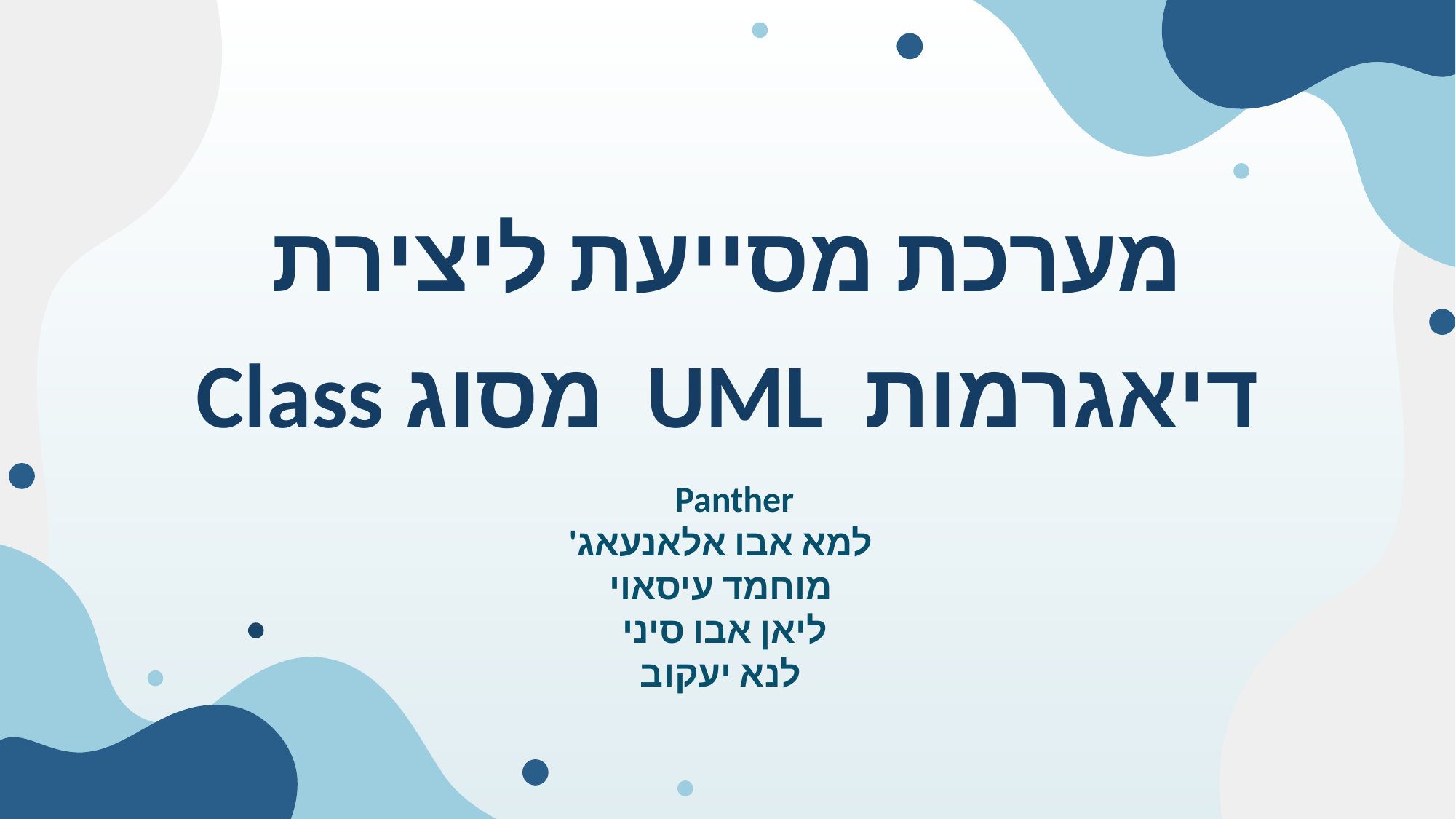

# מערכת מסייעת ליצירת דיאגרמות  UML  מסוג Class
Panther
למא אבו אלאנעאג'
מוחמד עיסאוי
ליאן אבו סיני
לנא יעקוב